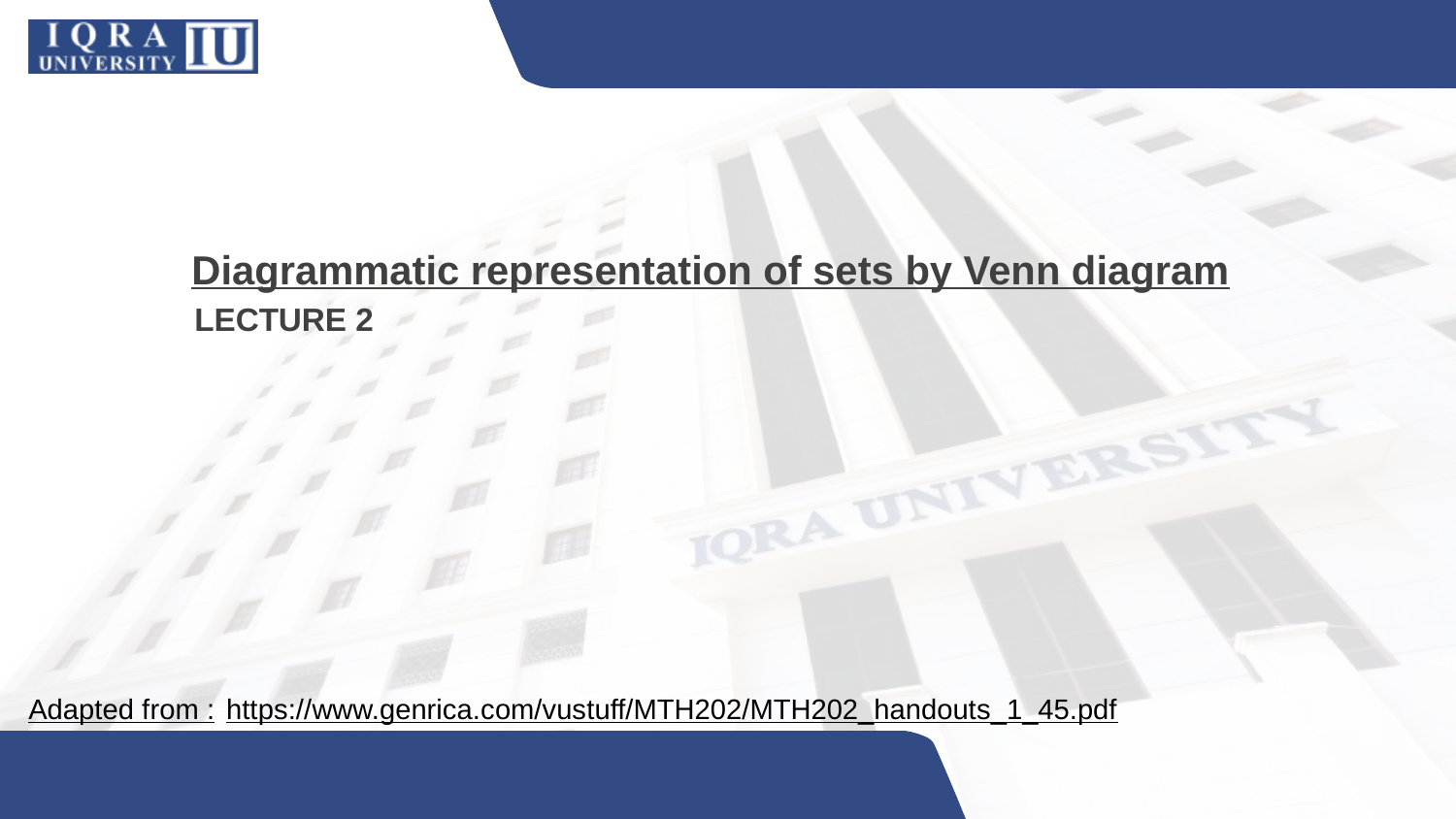

Diagrammatic representation of sets by Venn diagram
                      LECTURE 2

Adapted from :
https://www.genrica.com/vustuff/MTH202/MTH202_handouts_1_45.pdf